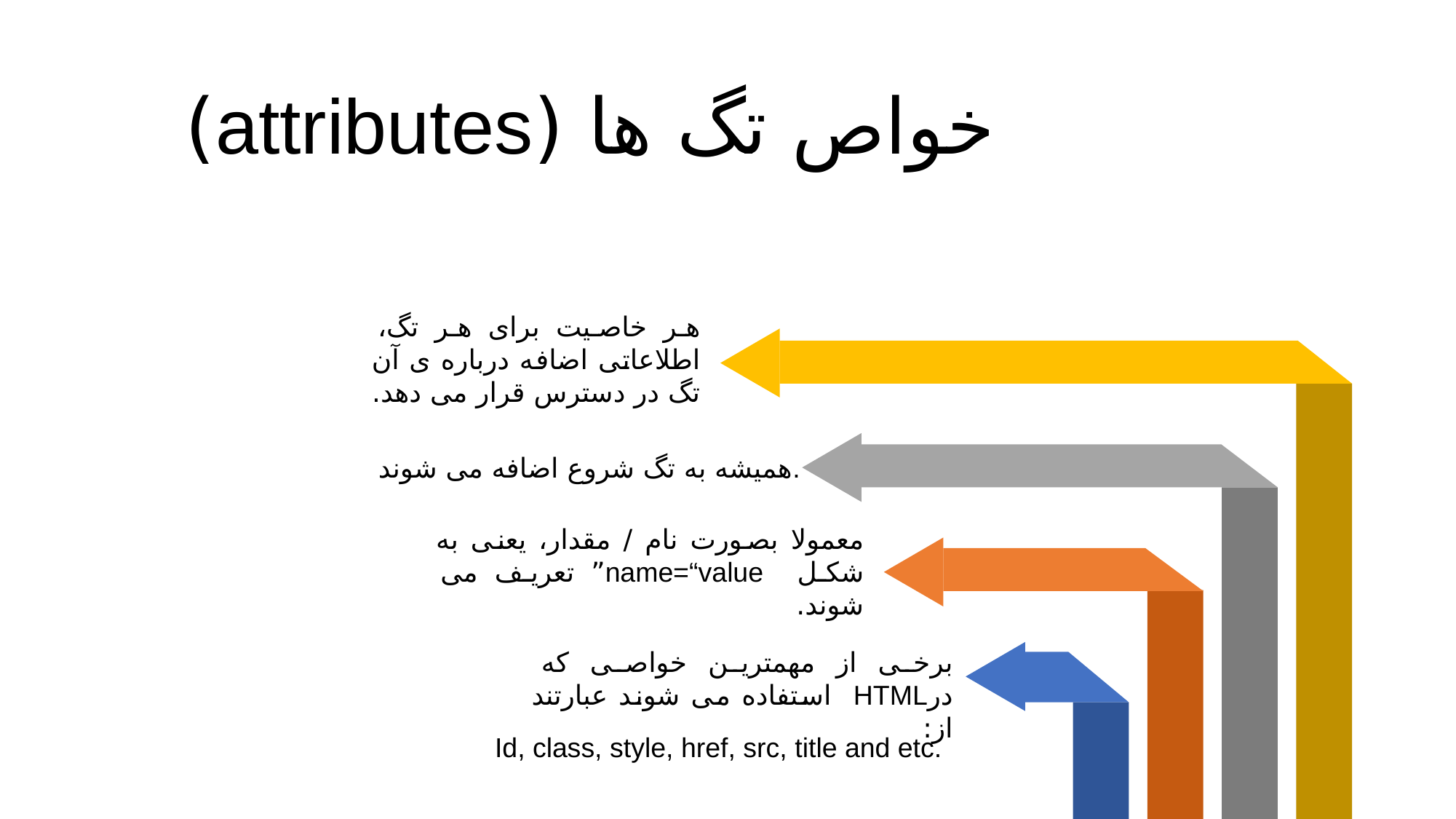

خواص تگ ها (attributes)
هر خاصیت برای هر تگ، اطلاعاتی اضافه درباره ی آن تگ در دسترس قرار می دهد.

همیشه به تگ شروع اضافه می شوند.

معمولا بصورت نام / مقدار، یعنی به شکل  name=“value” تعریف می شوند.

برخی از مهمترین خواصی که درHTML  استفاده می شوند عبارتند از:

Id, class, style, href, src, title and etc.